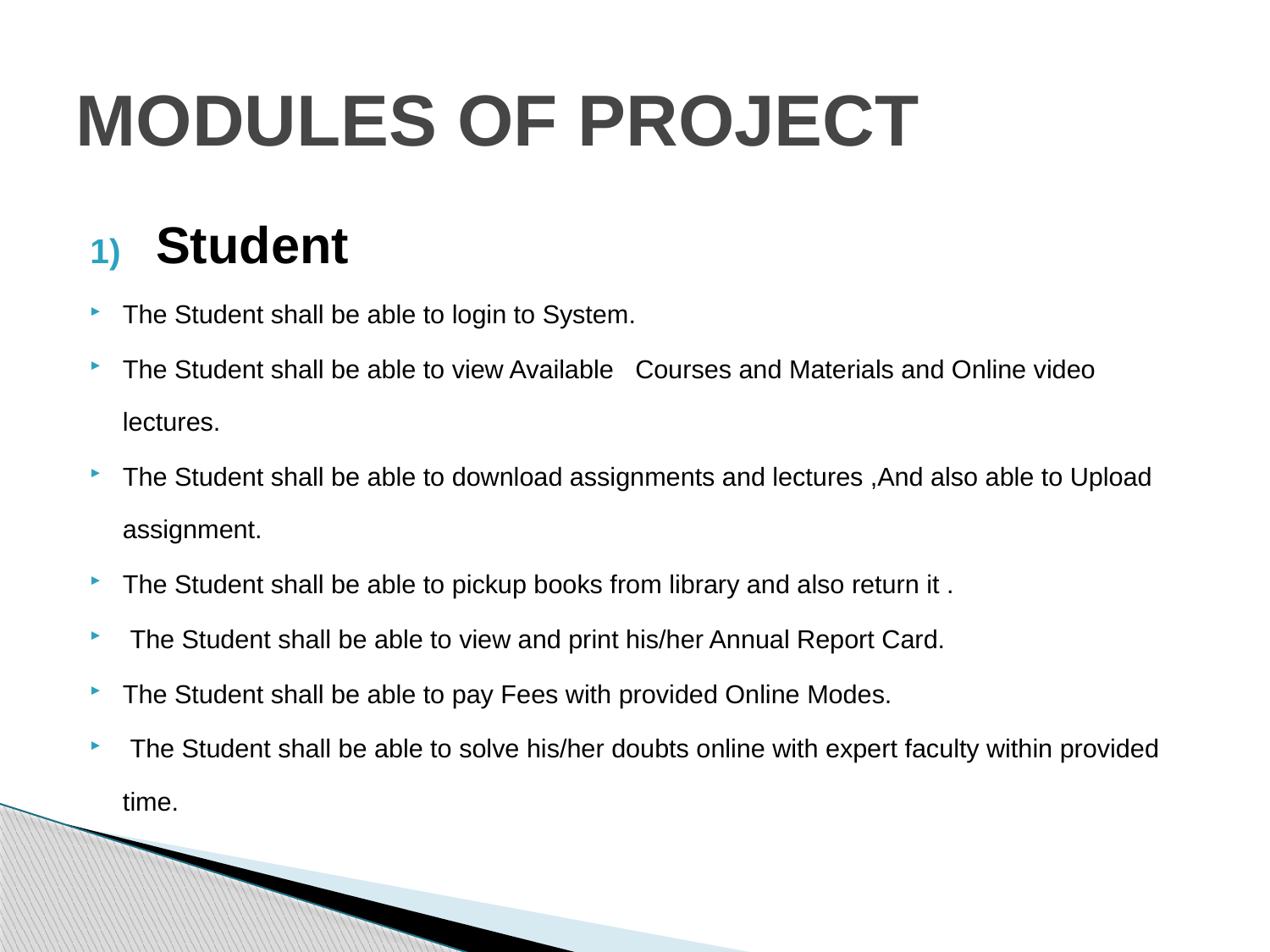

# MODULES OF PROJECT
Student
The Student shall be able to login to System.
The Student shall be able to view Available   Courses and Materials and Online video lectures.
The Student shall be able to download assignments and lectures ,And also able to Upload assignment.
The Student shall be able to pickup books from library and also return it .
 The Student shall be able to view and print his/her Annual Report Card.
The Student shall be able to pay Fees with provided Online Modes.
 The Student shall be able to solve his/her doubts online with expert faculty within provided time.